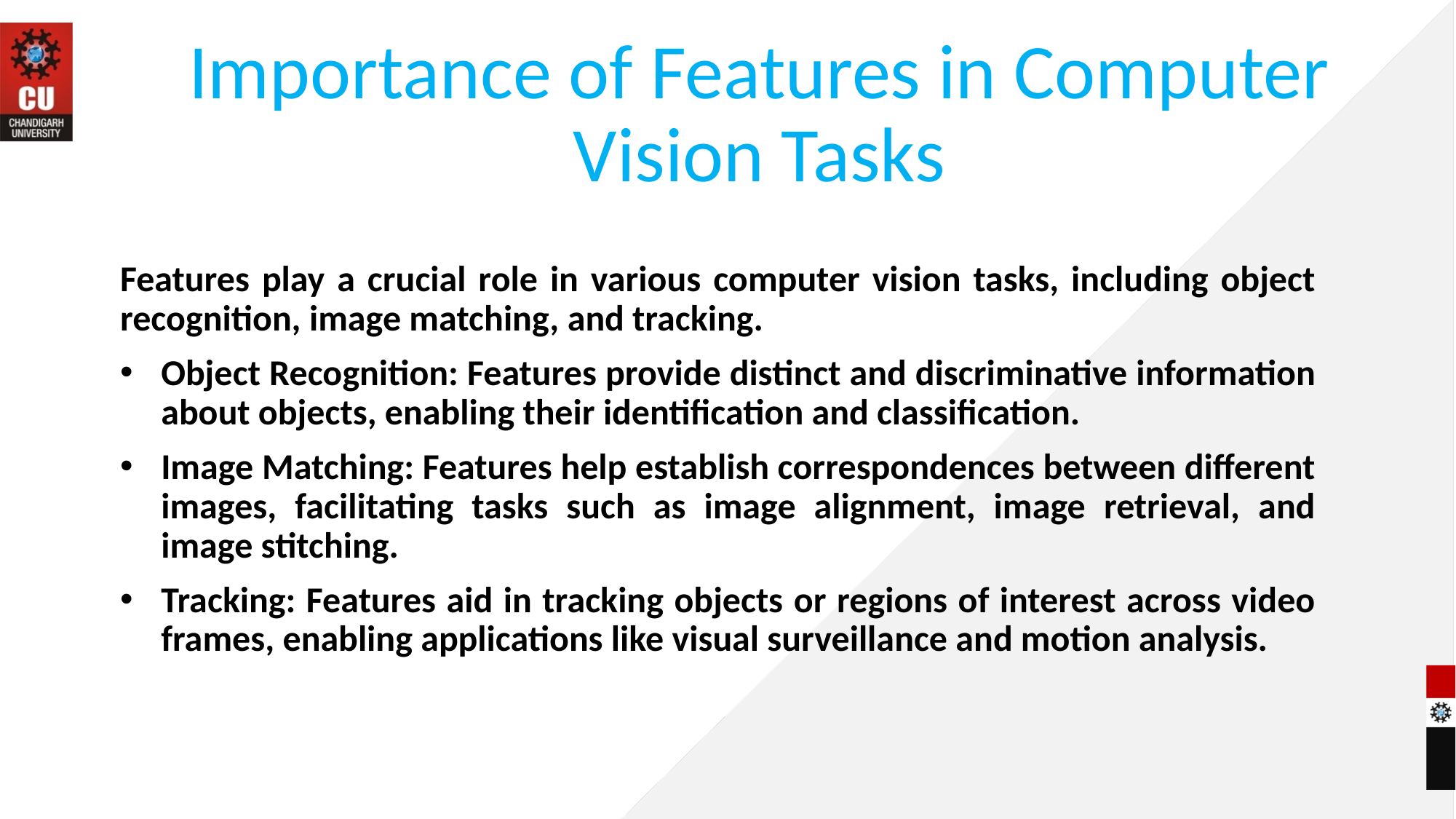

# Importance of Features in Computer Vision Tasks
Features play a crucial role in various computer vision tasks, including object recognition, image matching, and tracking.
Object Recognition: Features provide distinct and discriminative information about objects, enabling their identification and classification.
Image Matching: Features help establish correspondences between different images, facilitating tasks such as image alignment, image retrieval, and image stitching.
Tracking: Features aid in tracking objects or regions of interest across video frames, enabling applications like visual surveillance and motion analysis.